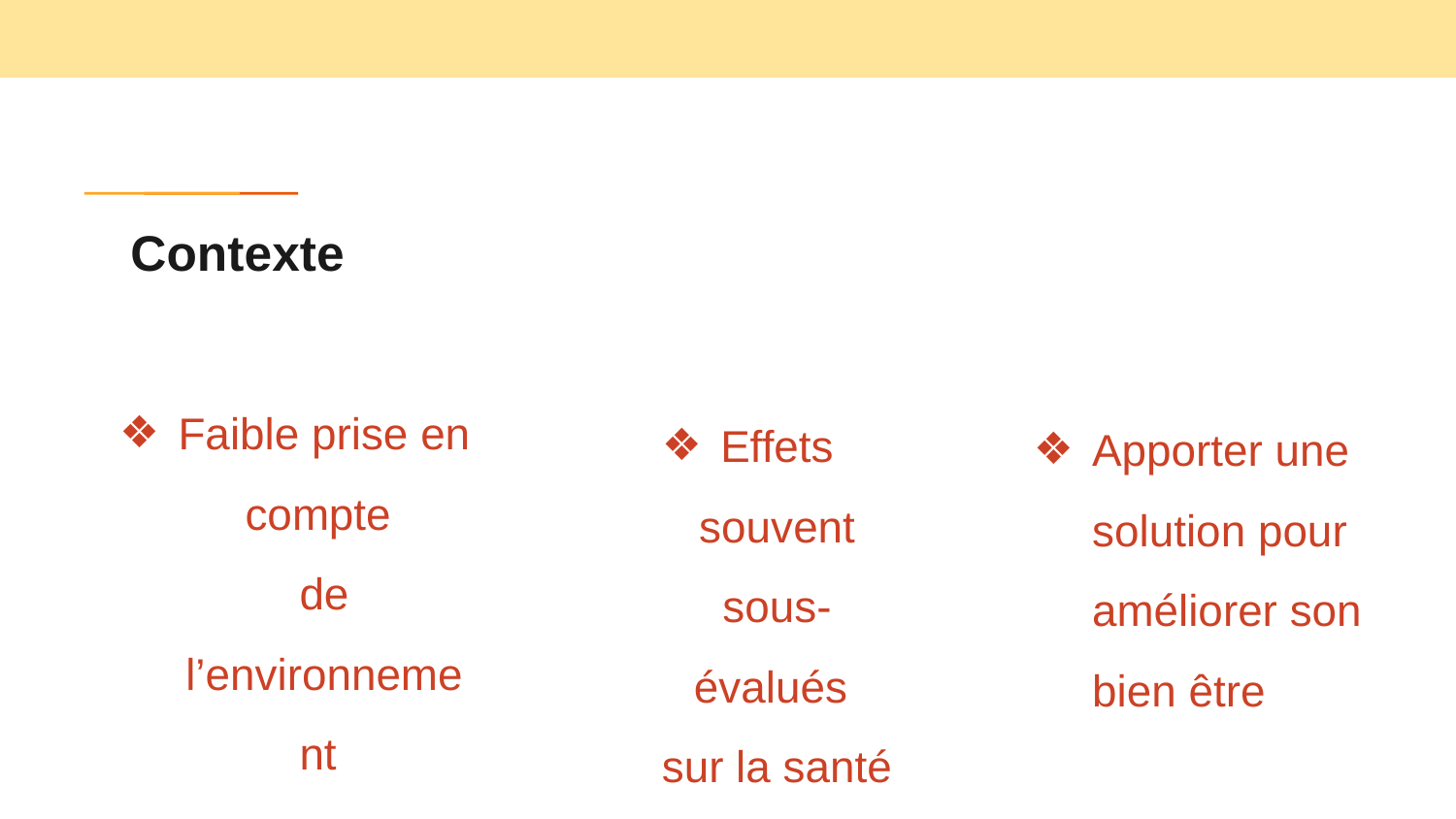

# Contexte
Faible prise en compte
de l’environnement
Effets souvent sous-évalués
sur la santé
Apporter une solution pour améliorer son bien être